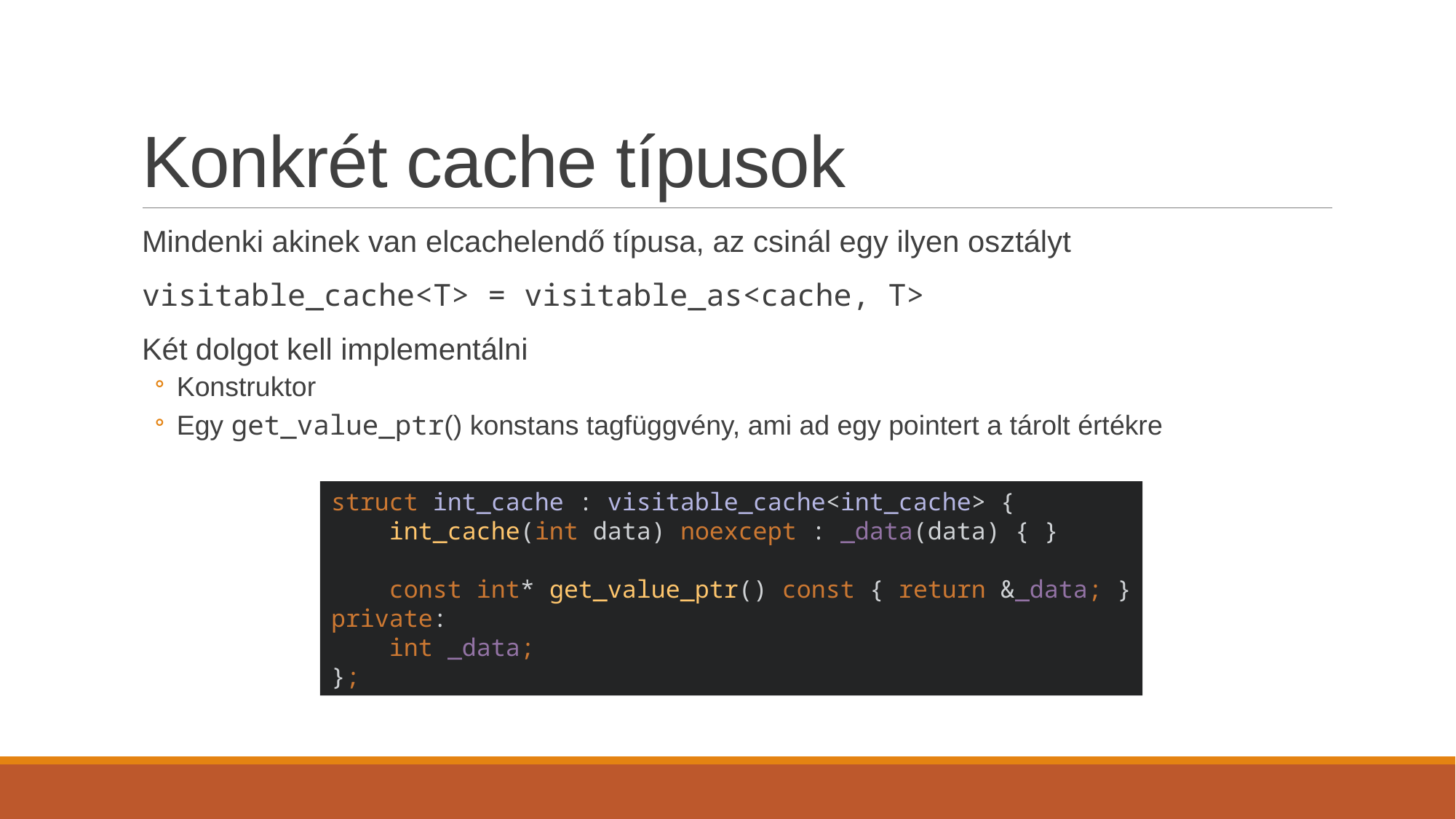

# Konkrét cache típusok
Mindenki akinek van elcachelendő típusa, az csinál egy ilyen osztályt
visitable_cache<T> = visitable_as<cache, T>
Két dolgot kell implementálni
Konstruktor
Egy get_value_ptr() konstans tagfüggvény, ami ad egy pointert a tárolt értékre
struct int_cache : visitable_cache<int_cache> {
    int_cache(int data) noexcept : _data(data) { }
    const int* get_value_ptr() const { return &_data; }
private:
    int _data;
};